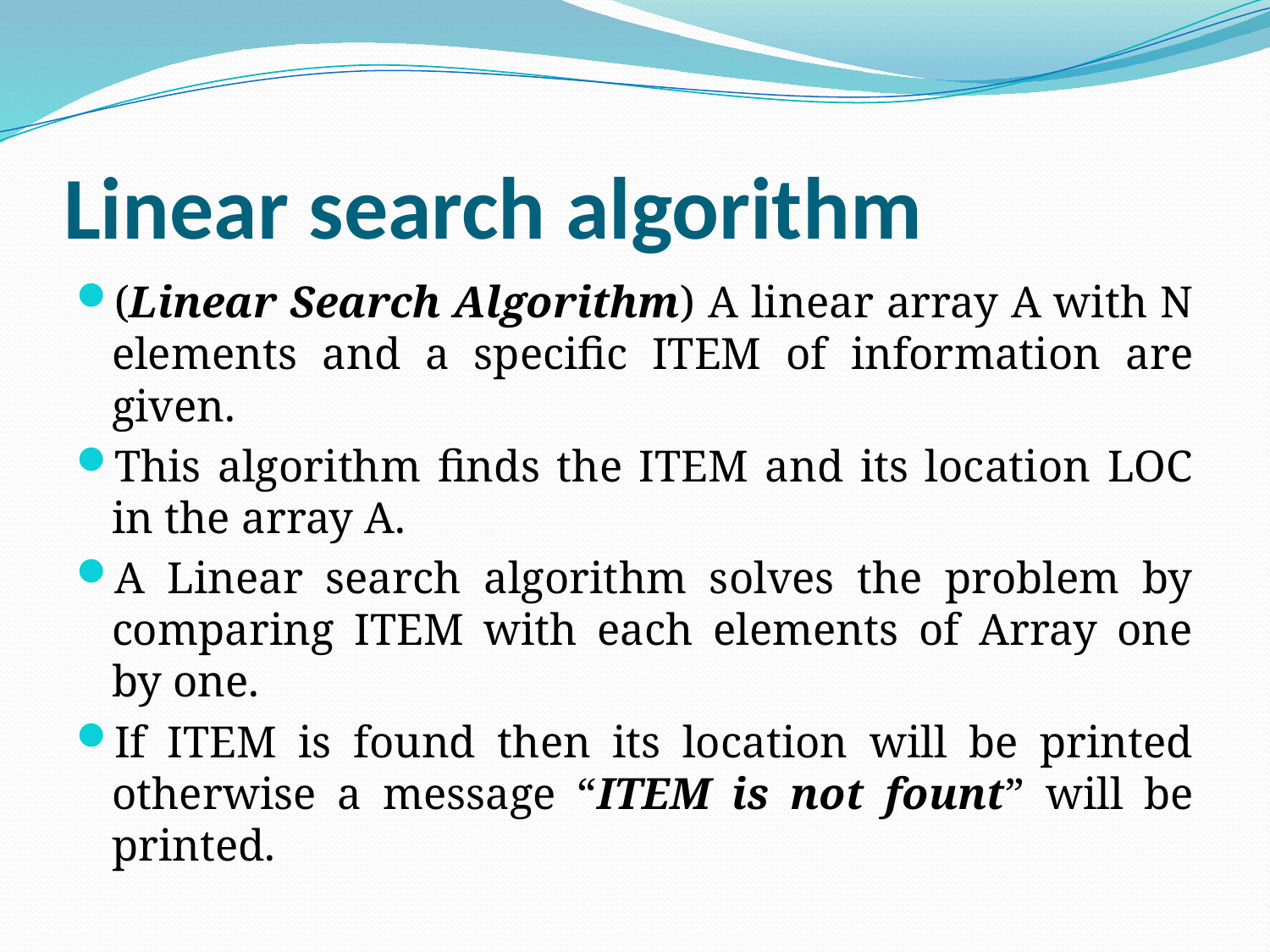

# Linear search algorithm
(Linear Search Algorithm) A linear array A with N elements and a specific ITEM of information are given.
This algorithm finds the ITEM and its location LOC in the array A.
A Linear search algorithm solves the problem by comparing ITEM with each elements of Array one by one.
If ITEM is found then its location will be printed otherwise a message “ITEM is not fount” will be printed.